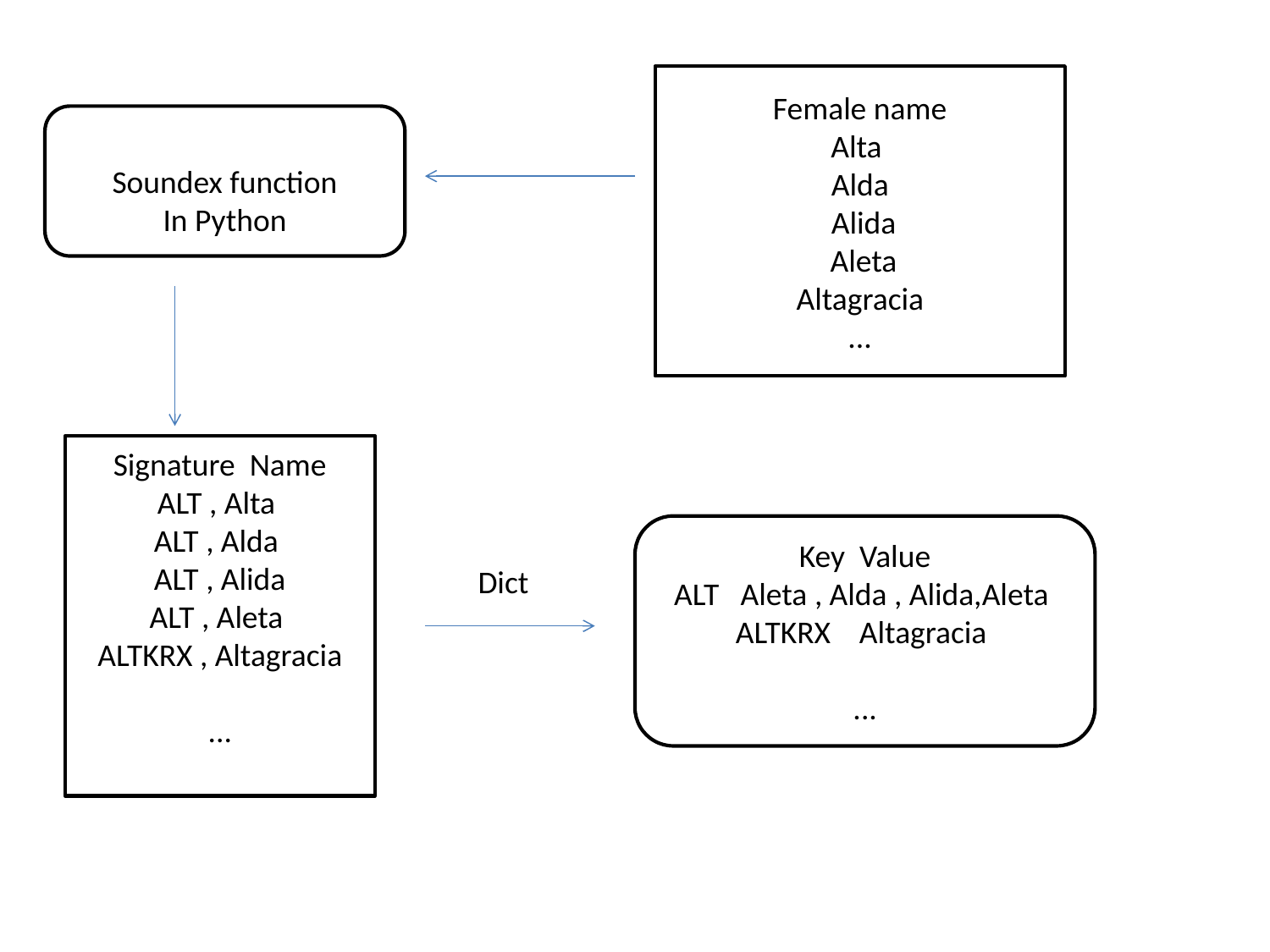

Female name
Alta
Alda
 Alida
 Aleta
 Altagracia
...

Soundex function
In Python
Signature  Name
ALT , Alta
ALT , Alda
ALT , Alida
ALT , Aleta
ALTKRX , Altagracia

...

Key  Value
ALT   Aleta , Alda , Alida,Aleta
ALTKRX    Altagracia

...
Dict